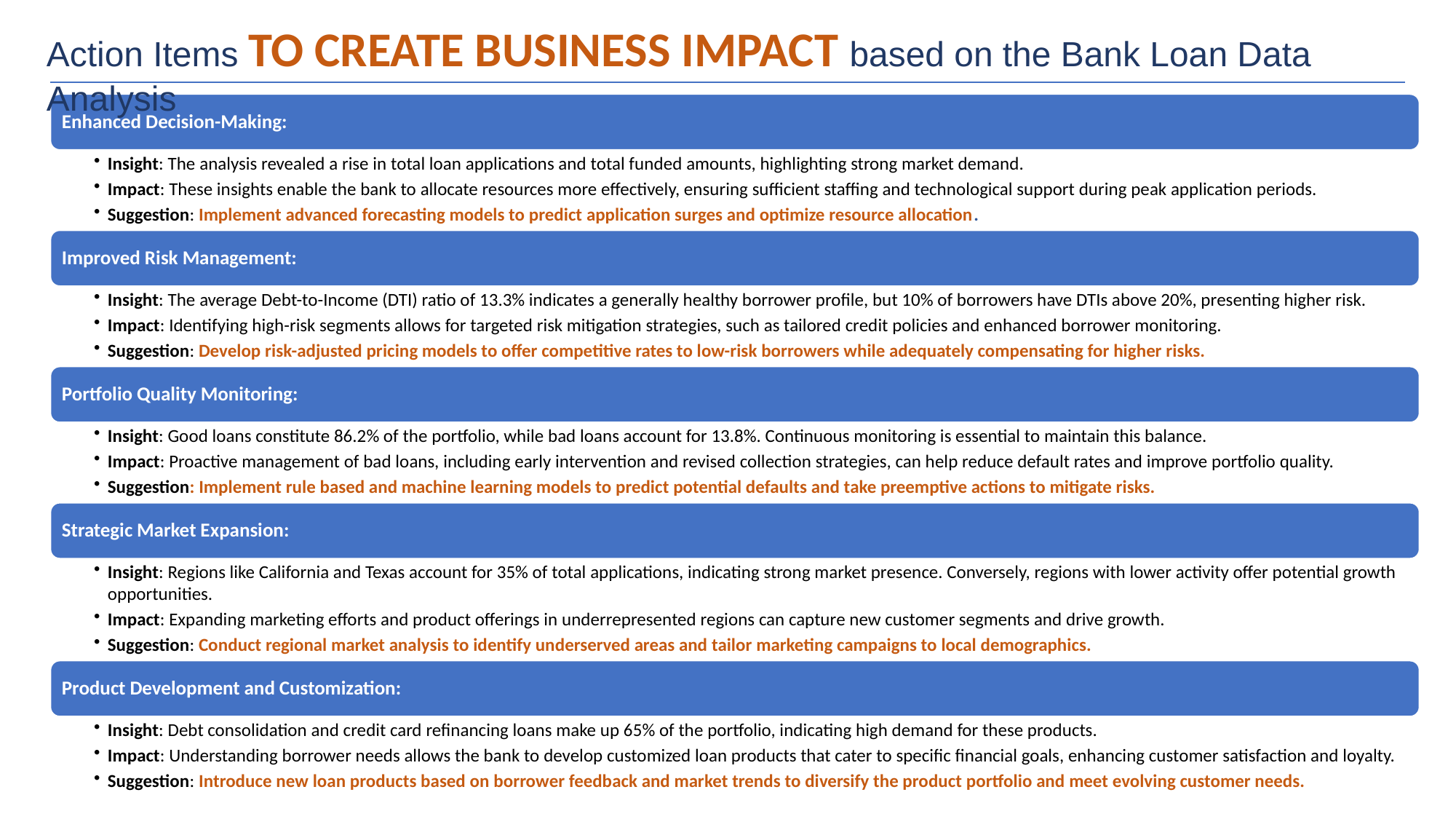

Action Items TO CREATE BUSINESS IMPACT based on the Bank Loan Data Analysis
Enhanced Decision-Making:
Insight: The analysis revealed a rise in total loan applications and total funded amounts, highlighting strong market demand.
Impact: These insights enable the bank to allocate resources more effectively, ensuring sufficient staffing and technological support during peak application periods.
Suggestion: Implement advanced forecasting models to predict application surges and optimize resource allocation.
Improved Risk Management:
Insight: The average Debt-to-Income (DTI) ratio of 13.3% indicates a generally healthy borrower profile, but 10% of borrowers have DTIs above 20%, presenting higher risk.
Impact: Identifying high-risk segments allows for targeted risk mitigation strategies, such as tailored credit policies and enhanced borrower monitoring.
Suggestion: Develop risk-adjusted pricing models to offer competitive rates to low-risk borrowers while adequately compensating for higher risks.
Portfolio Quality Monitoring:
Insight: Good loans constitute 86.2% of the portfolio, while bad loans account for 13.8%. Continuous monitoring is essential to maintain this balance.
Impact: Proactive management of bad loans, including early intervention and revised collection strategies, can help reduce default rates and improve portfolio quality.
Suggestion: Implement rule based and machine learning models to predict potential defaults and take preemptive actions to mitigate risks.
Strategic Market Expansion:
Insight: Regions like California and Texas account for 35% of total applications, indicating strong market presence. Conversely, regions with lower activity offer potential growth opportunities.
Impact: Expanding marketing efforts and product offerings in underrepresented regions can capture new customer segments and drive growth.
Suggestion: Conduct regional market analysis to identify underserved areas and tailor marketing campaigns to local demographics.
Product Development and Customization:
Insight: Debt consolidation and credit card refinancing loans make up 65% of the portfolio, indicating high demand for these products.
Impact: Understanding borrower needs allows the bank to develop customized loan products that cater to specific financial goals, enhancing customer satisfaction and loyalty.
Suggestion: Introduce new loan products based on borrower feedback and market trends to diversify the product portfolio and meet evolving customer needs.